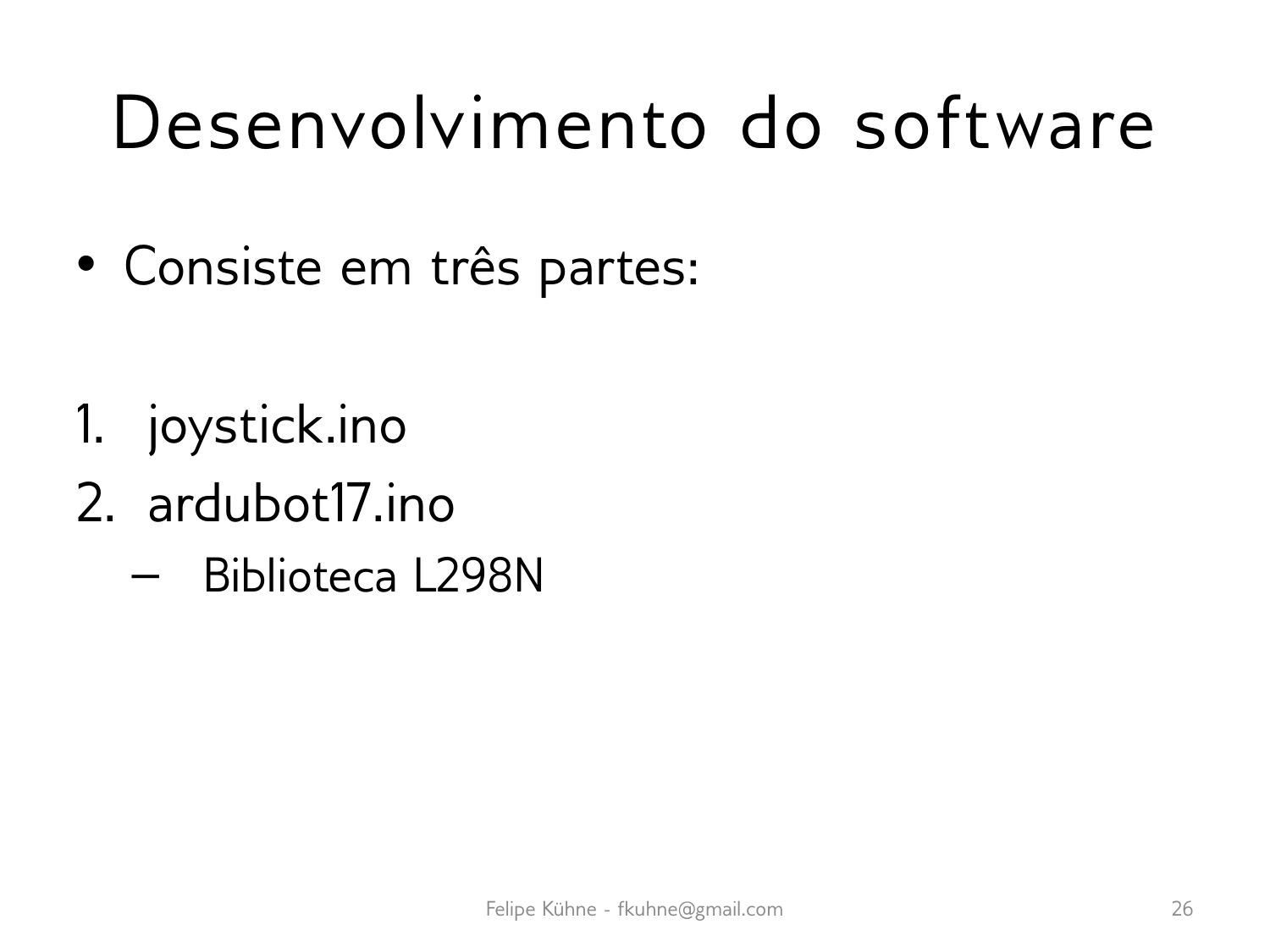

# Desenvolvimento do software
Consiste em três partes:

joystick.ino
ardubot17.ino
Biblioteca L298N
Felipe Kühne - fkuhne@gmail.com
26